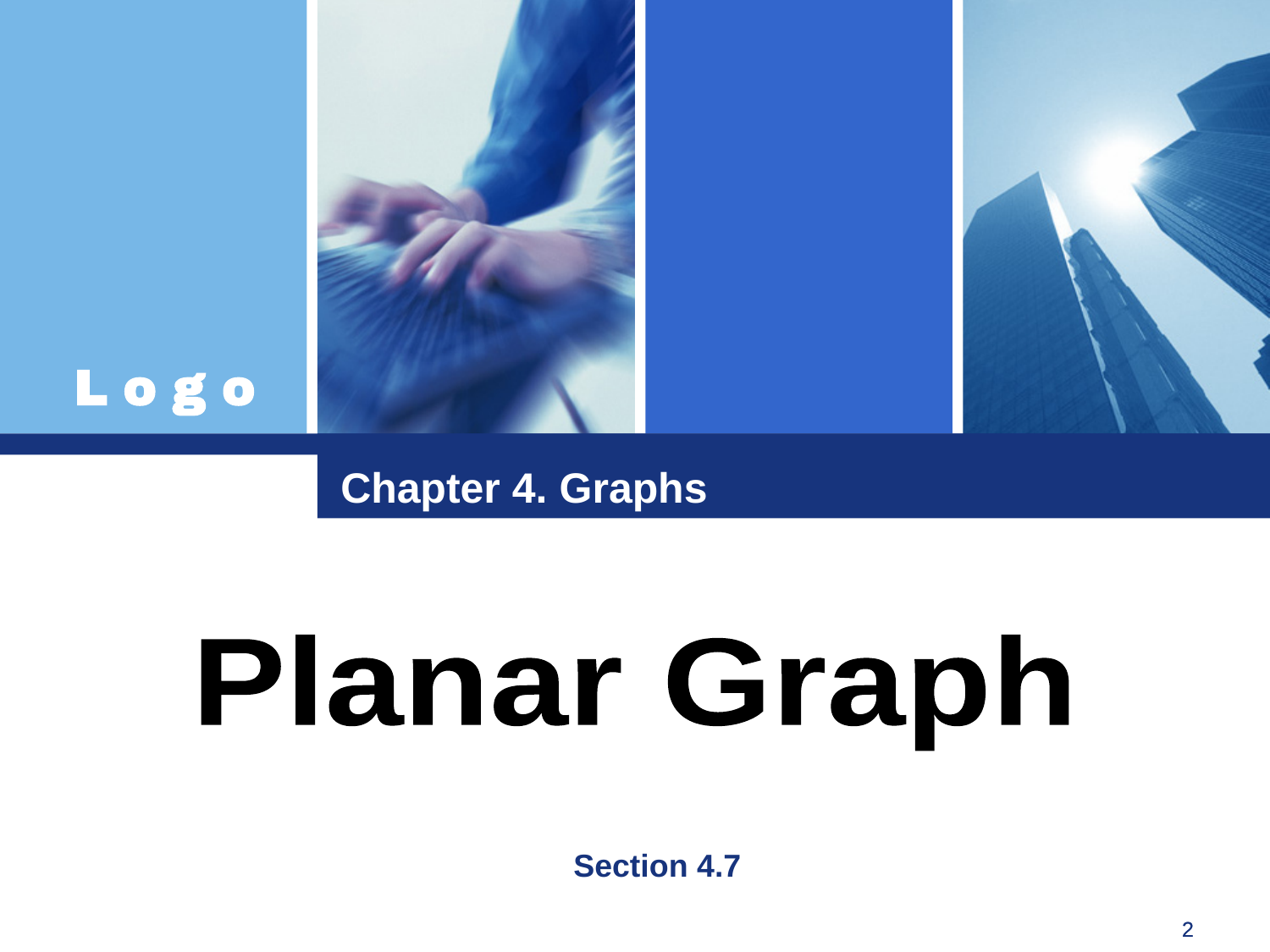

Chapter 4. Graphs
Planar Graph
Section 4.7
2
2